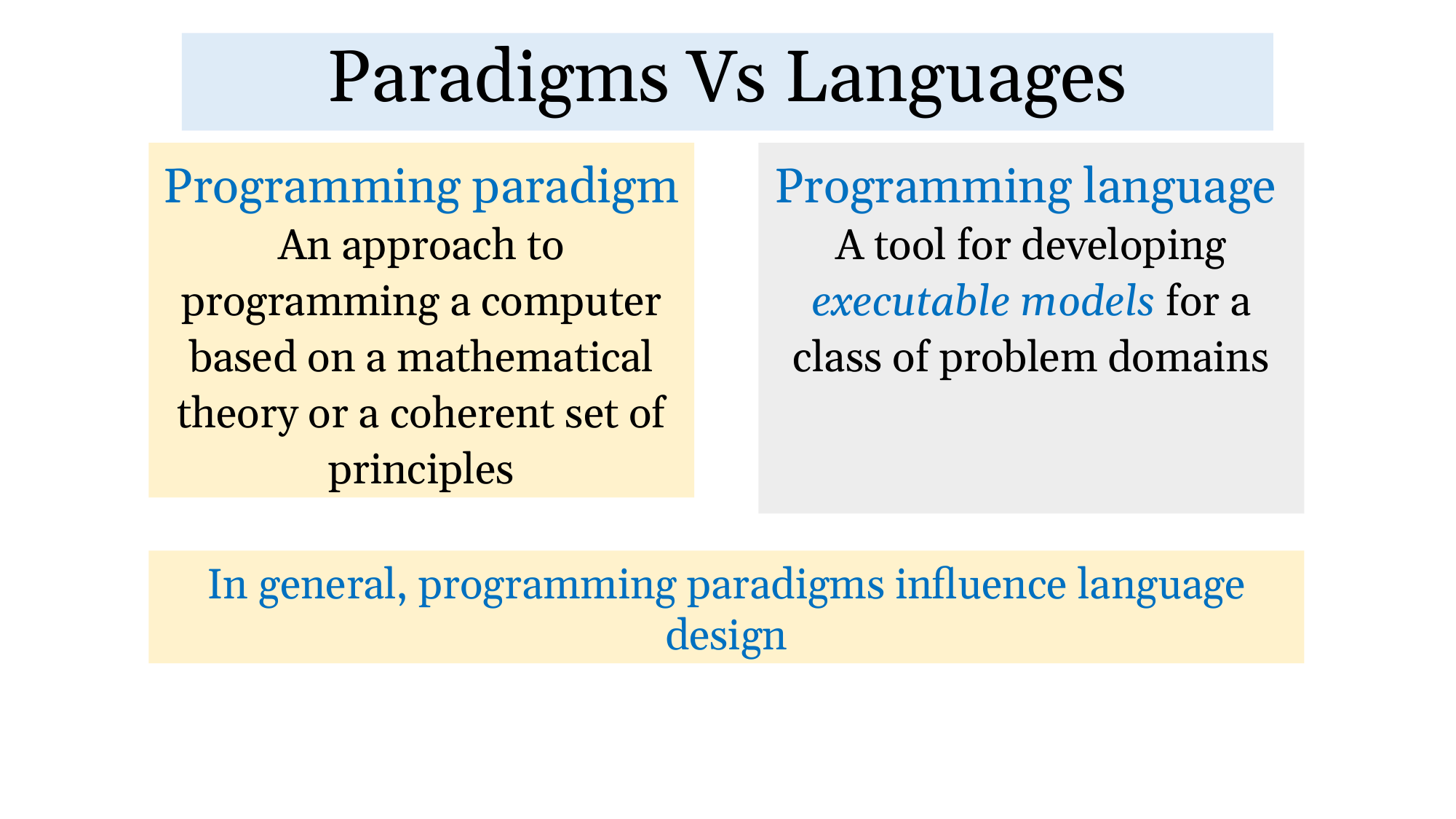

Paradigms Vs Languages
Programming language
A tool for developing executable models for a class of problem domains

Programming paradigm
An approach to programming a computer based on a mathematical theory or a coherent set of principles
In general, programming paradigms influence language design